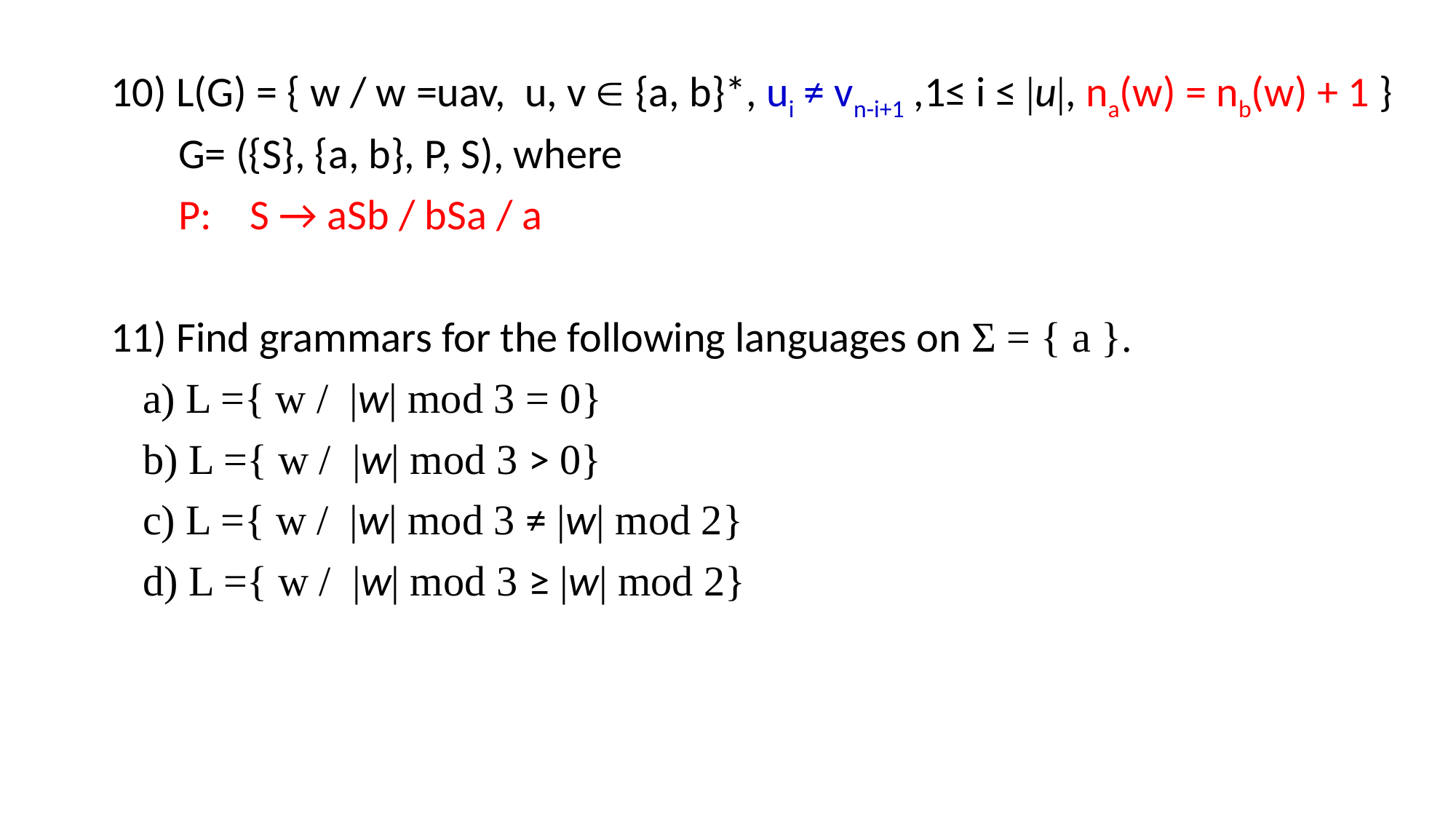

10) L(G) = { w / w =uav,  u, v ∈ {a, b}*, ui ≠ vn-i+1 ,1≤ i ≤ |u|, na(w) = nb(w) + 1 }
       G= ({S}, {a, b}, P, S), where
       P:    S → aSb / bSa / a

11) Find grammars for the following languages on Σ = { a }.
   a) L ={ w /  |w| mod 3 = 0}
   b) L ={ w /  |w| mod 3 ˃ 0}
   c) L ={ w /  |w| mod 3 ≠ |w| mod 2}
   d) L ={ w /  |w| mod 3 ≥ |w| mod 2}